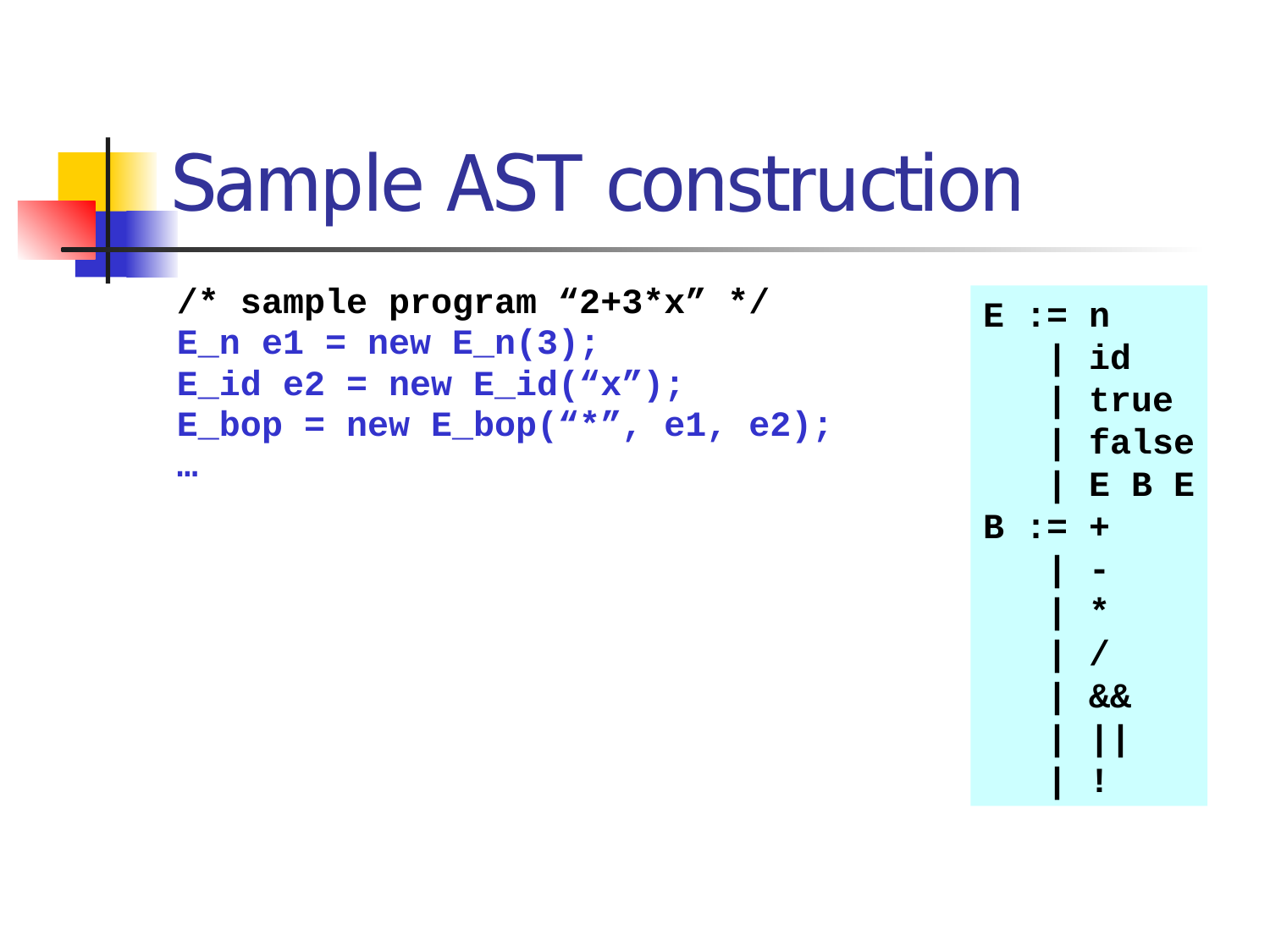

# Sample AST construction
/* sample program “2+3*x” */
E_n e1 = new E_n(3);
E_id e2 = new E_id(“x”);
E_bop = new E_bop(“*”, e1, e2);
…

E := n
   | id
   | true
   | false
   | E B E
B := +
   | -
   | *
   | /
   | &&
   | ||
   | !